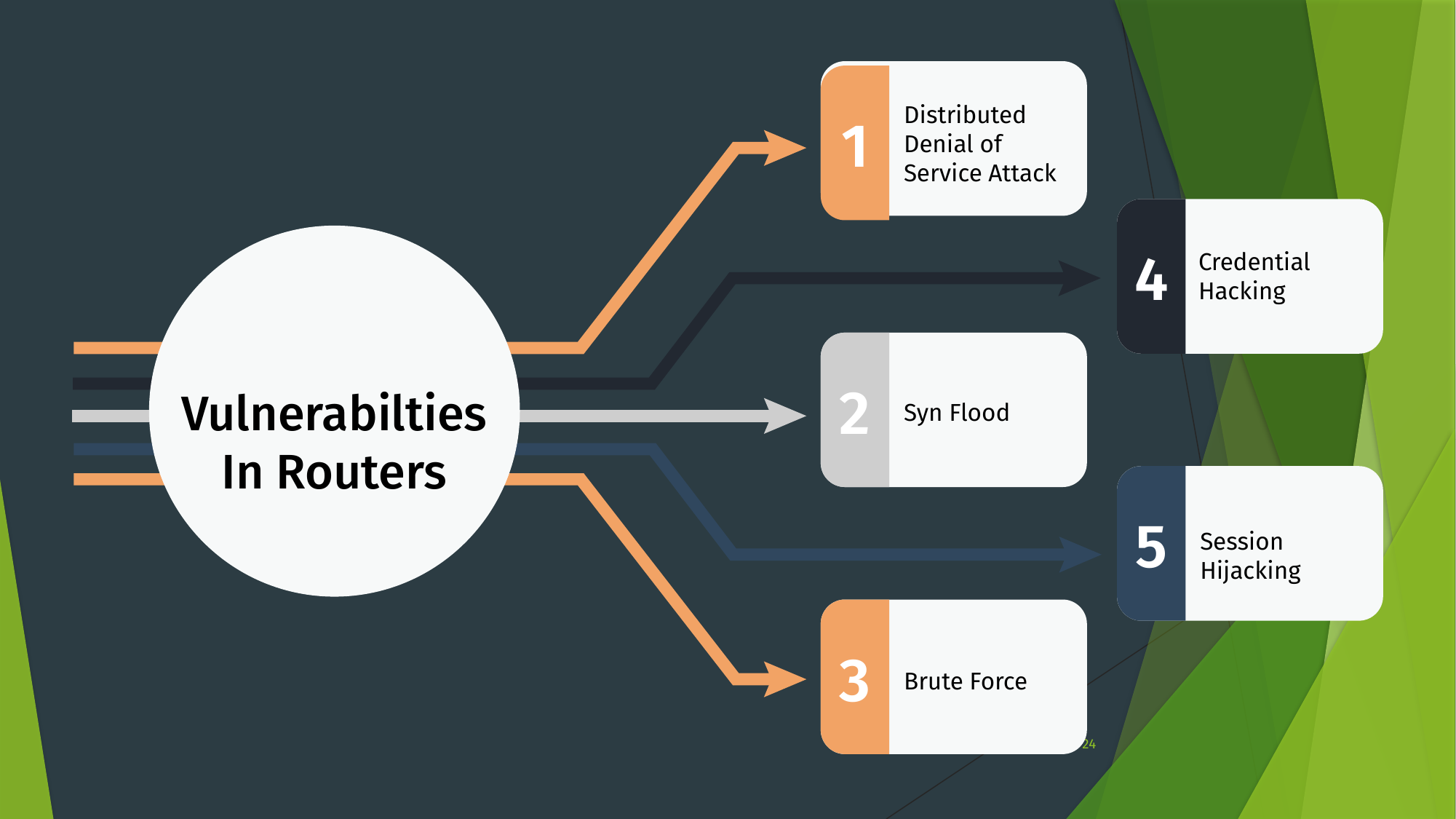

1
Distributed Denial of Service Attack

4

Vulnerabilties
In Routers
Credential Hacking

2
Syn Flood

5

Session Hijacking

3
Brute Force

24